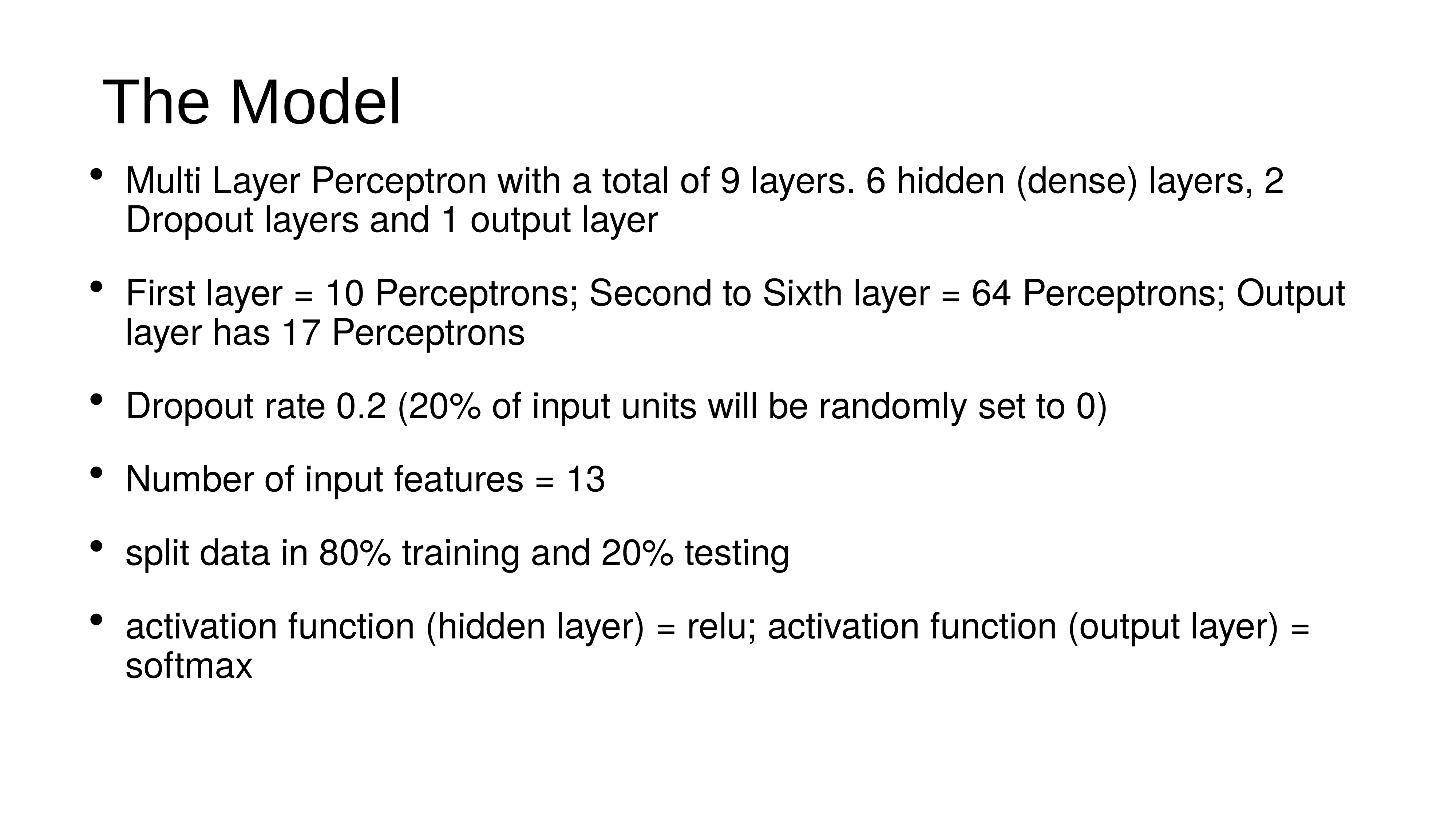

# The Model
Multi Layer Perceptron with a total of 9 layers. 6 hidden (dense) layers, 2 Dropout layers and 1 output layer
First layer = 10 Perceptrons; Second to Sixth layer = 64 Perceptrons; Output layer has 17 Perceptrons
Dropout rate 0.2 (20% of input units will be randomly set to 0)
Number of input features = 13
split data in 80% training and 20% testing
activation function (hidden layer) = relu; activation function (output layer) = softmax